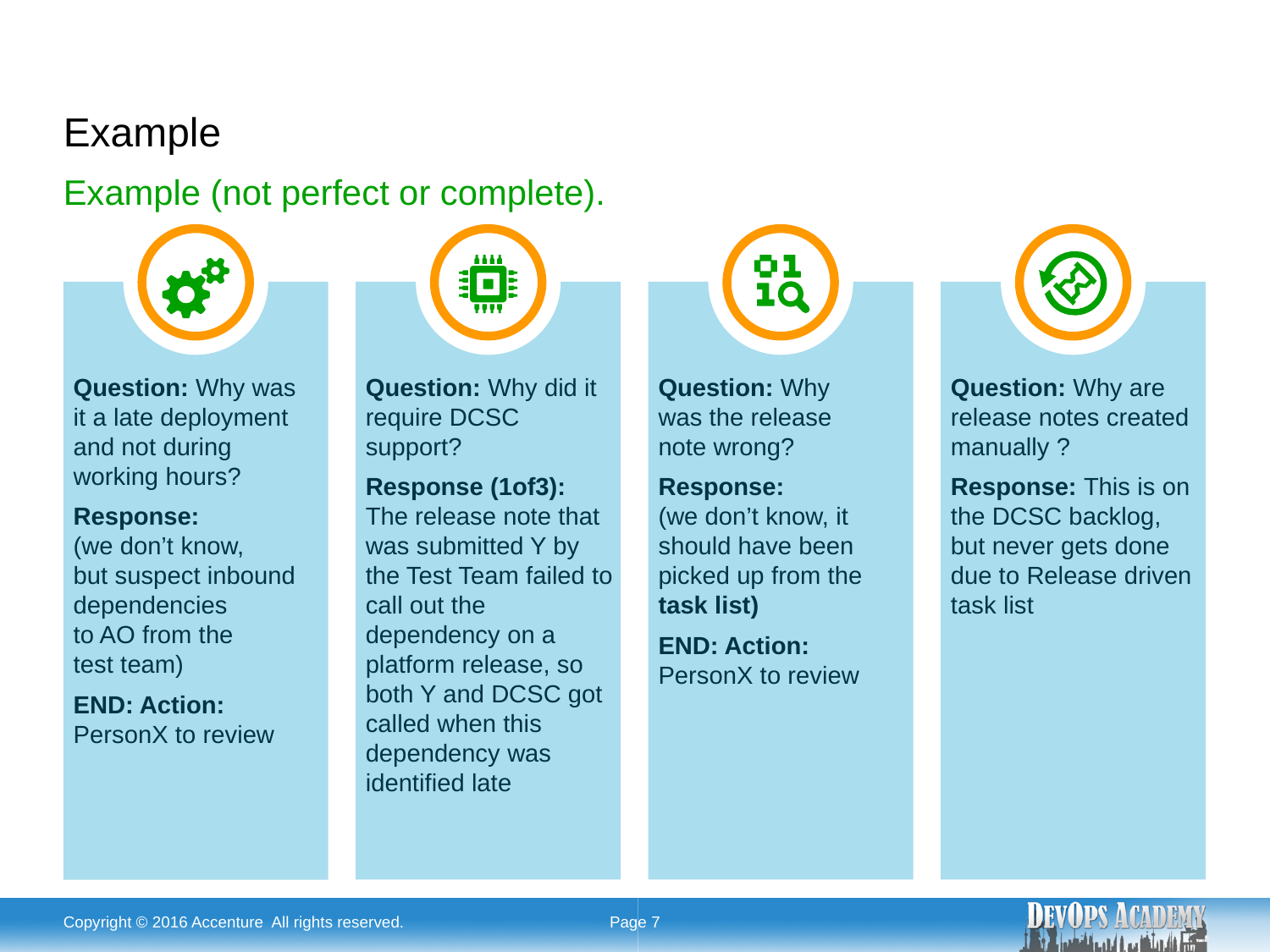

# Example
Example (not perfect or complete).

Question: Why was
it a late deployment and not during working hours?
Response:
(we don’t know,
but suspect inbound dependencies
to AO from the
test team)
END: Action: 
PersonX to review
Question: Why did it require DCSC support?
Response (1of3):
The release note that was submitted Y by the Test Team failed to call out the dependency on a platform release, so both Y and DCSC got called when this dependency was identified late
Question: Why
was the release
note wrong?
Response:
(we don’t know, it should have been picked up from the task list)
END: Action: 
PersonX to review
Question: Why are release notes created manually ?
Response: This is on the DCSC backlog, but never gets done due to Release driven task list
Copyright © 2016 Accenture  All rights reserved.
Page 7